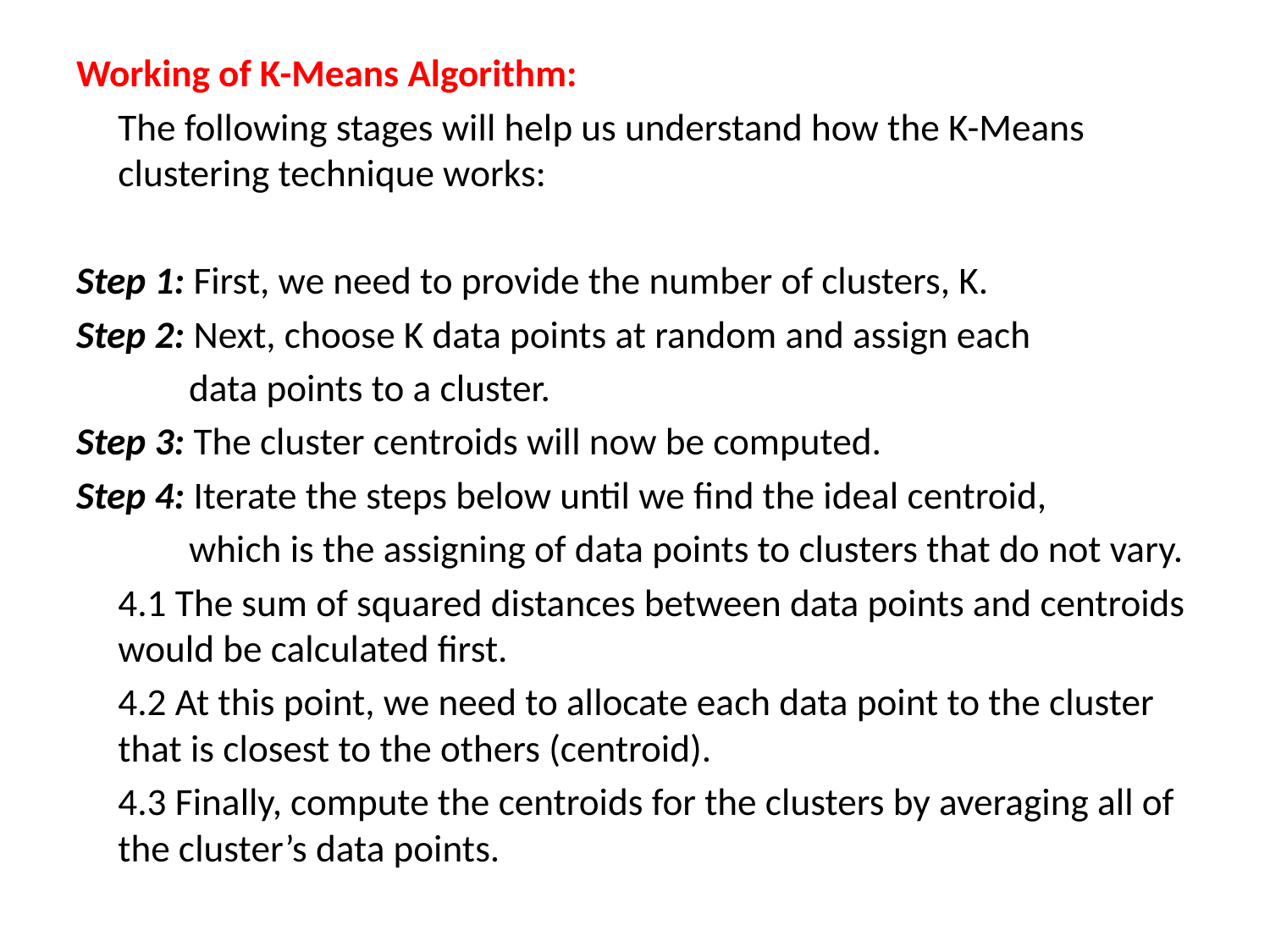

Working of K-Means Algorithm:
	The following stages will help us understand how the K-Means clustering technique works:

Step 1: First, we need to provide the number of clusters, K.
Step 2: Next, choose K data points at random and assign each
             data points to a cluster.
Step 3: The cluster centroids will now be computed.
Step 4: Iterate the steps below until we find the ideal centroid,
             which is the assigning of data points to clusters that do not vary.
   	4.1 The sum of squared distances between data points and centroids would be calculated first.
	4.2 At this point, we need to allocate each data point to the cluster that is closest to the others (centroid).
	4.3 Finally, compute the centroids for the clusters by averaging all of the cluster’s data points.